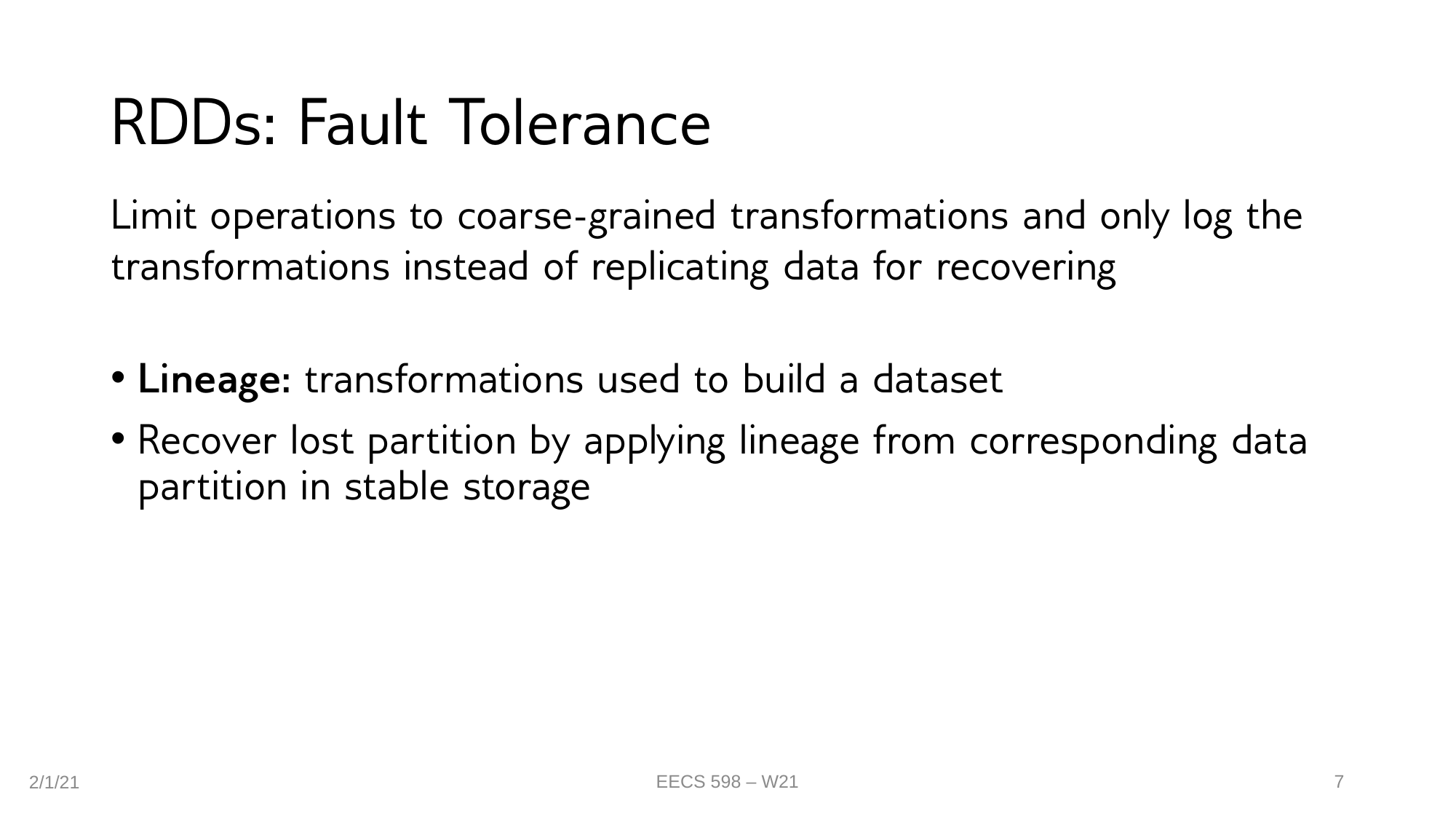

# RDDs: Fault Tolerance
Limit operations to coarse-grained transformations and only log the transformations instead of replicating data for recovering
Lineage: transformations used to build a dataset
Recover lost partition by applying lineage from corresponding data partition in stable storage

EECS 598 – W21
7
2/1/21